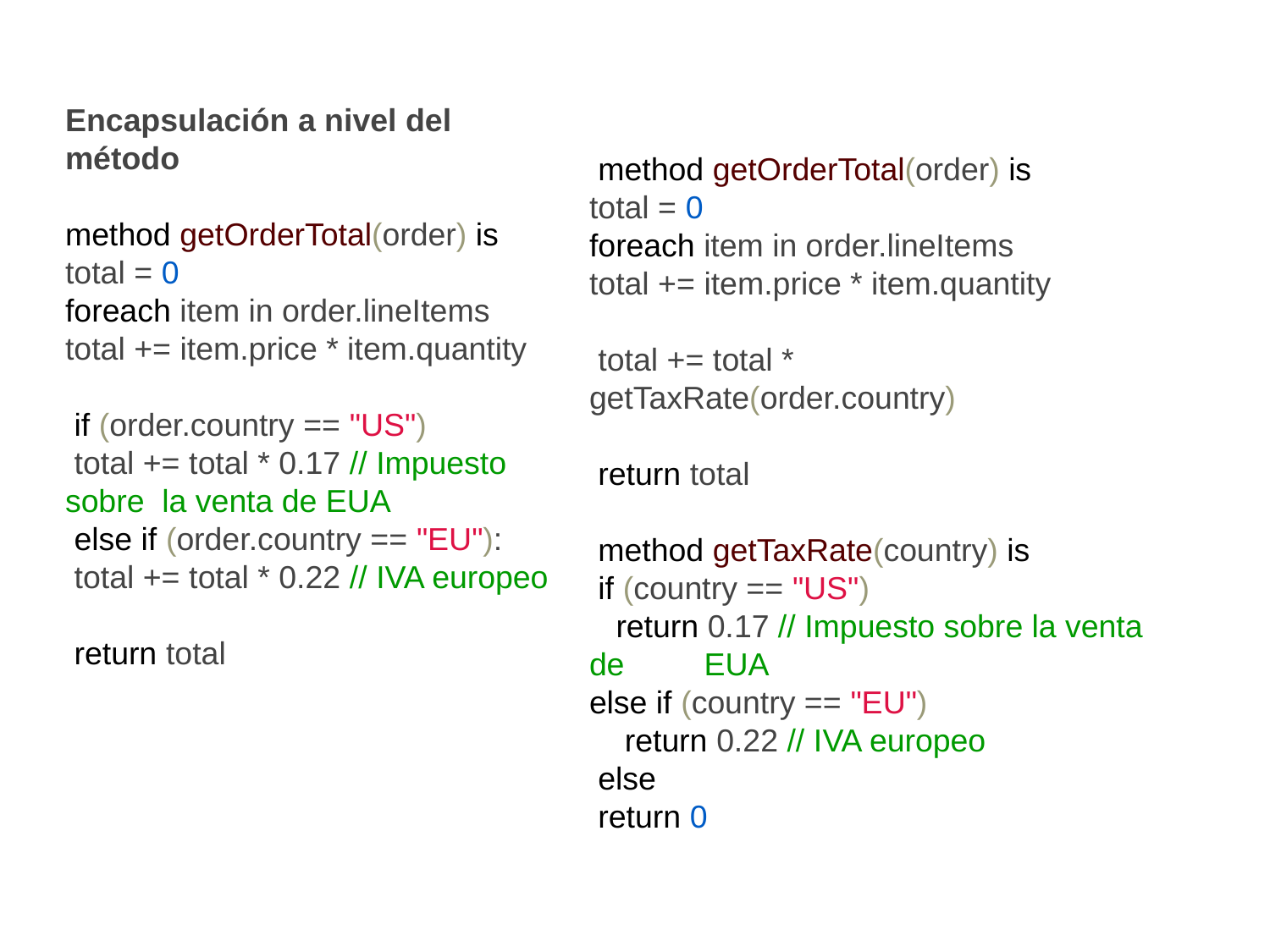

Encapsulación a nivel del método

method getOrderTotal(order) is
total = 0
foreach item in order.lineItems
total += item.price * item.quantity

 if (order.country == "US")
 total += total * 0.17 // Impuesto sobre  la venta de EUA
 else if (order.country == "EU"):
 total += total * 0.22 // IVA europeo

 return total

 method getOrderTotal(order) is
total = 0
foreach item in order.lineItems
total += item.price * item.quantity

 total += total * getTaxRate(order.country)

 return total

 method getTaxRate(country) is
 if (country == "US")
   return 0.17 // Impuesto sobre la venta de         EUA
else if (country == "EU")
    return 0.22 // IVA europeo
 else
 return 0